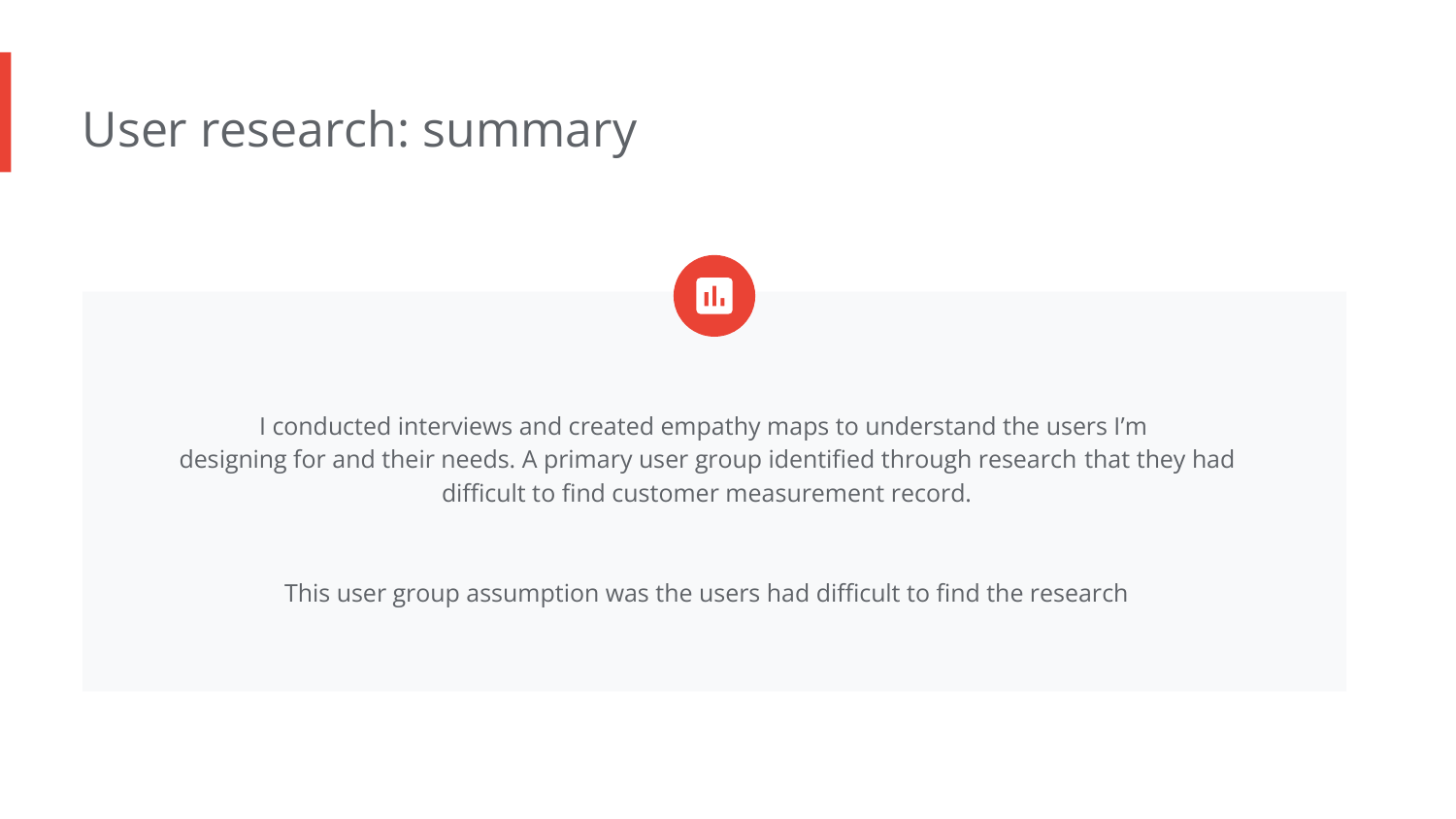

User research: summary

I conducted interviews and created empathy maps to understand the users I’m
designing for and their needs. A primary user group identified through research that they had difficult to find customer measurement record.

This user group assumption was the users had difficult to find the research